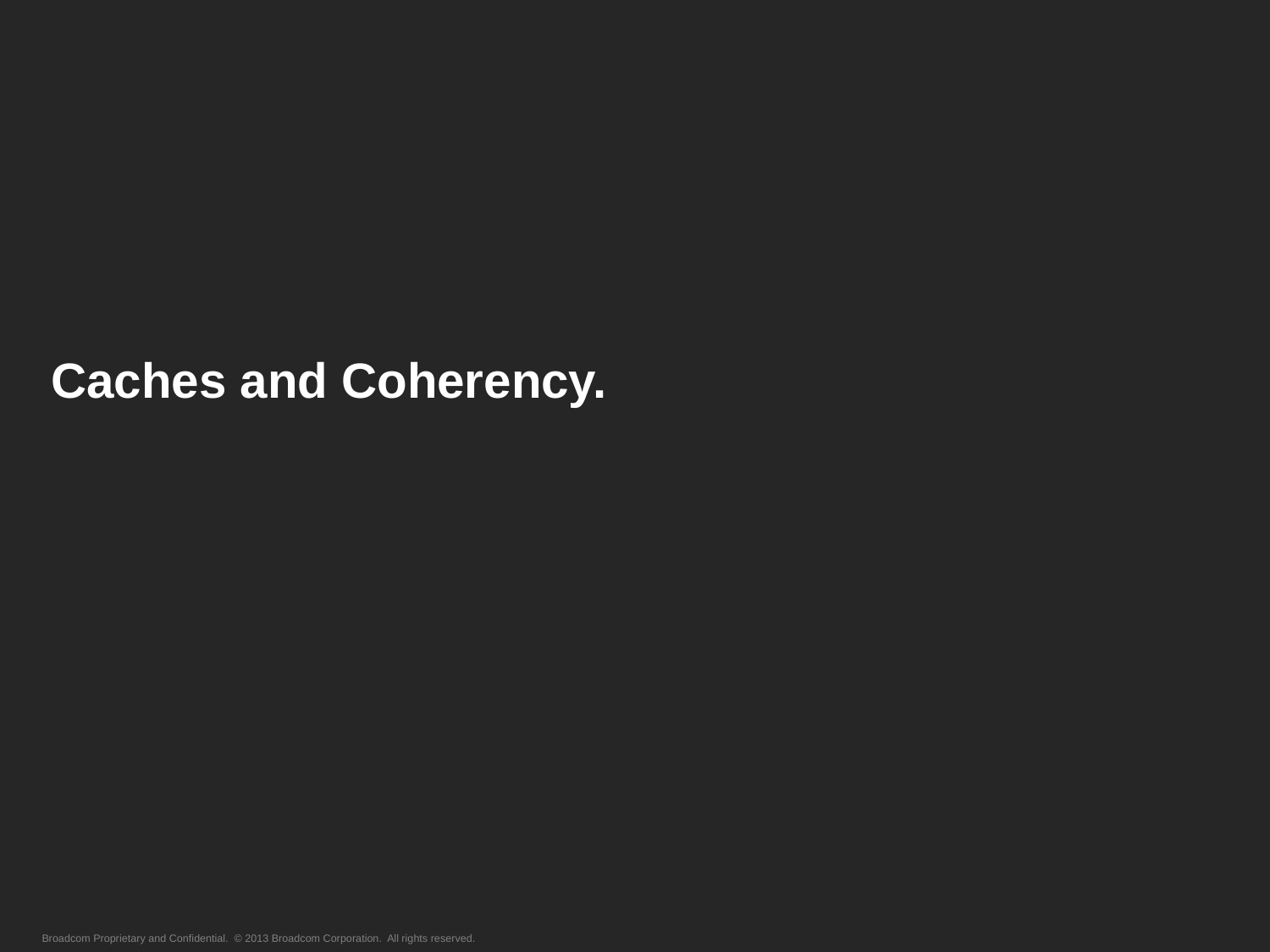

# Caches and Coherency.

Broadcom Proprietary and Confidential.  © 2013 Broadcom Corporation.  All rights reserved.